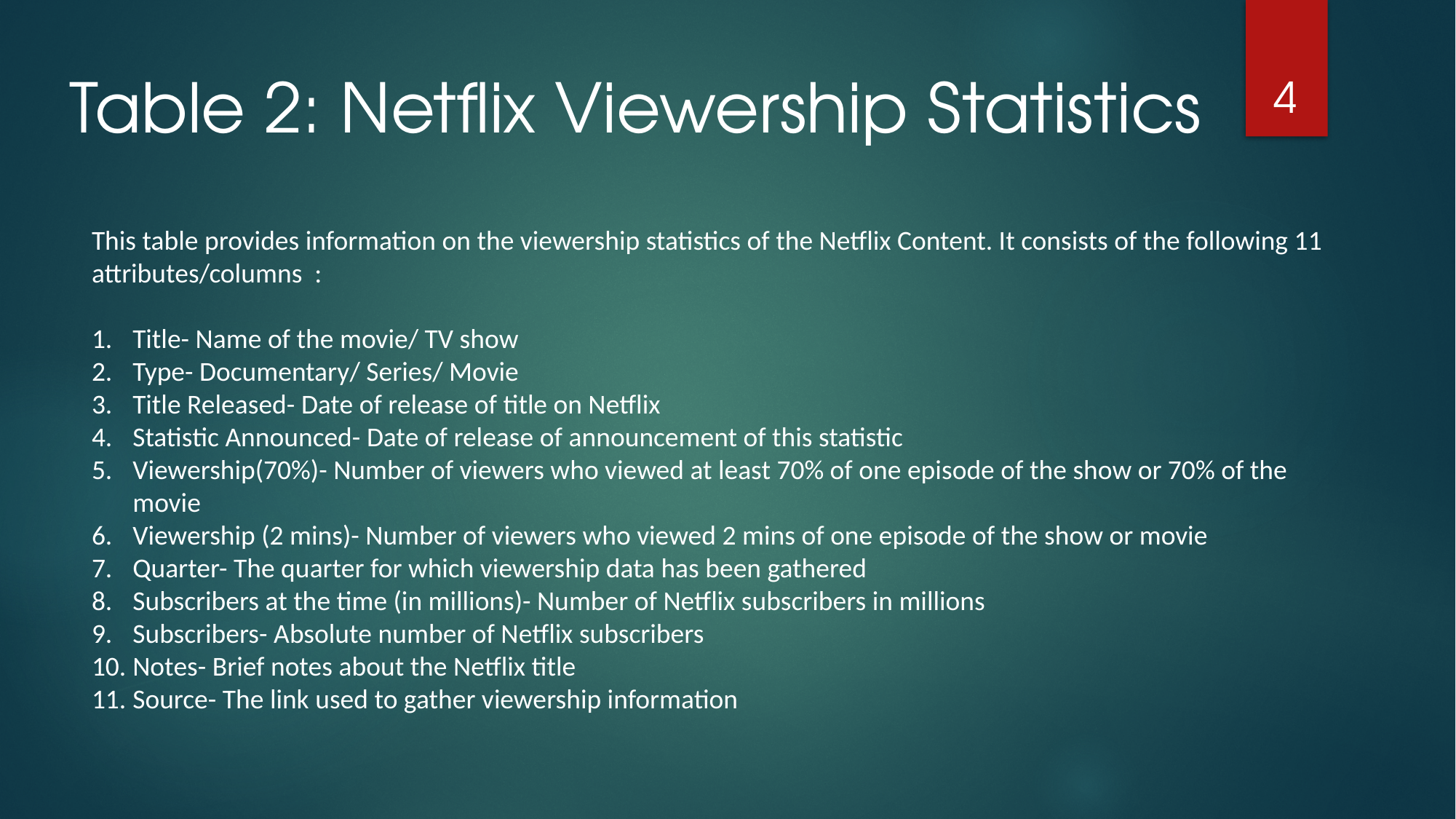

4
Table 2: Netflix Viewership Statistics

This table provides information on the viewership statistics of the Netflix Content. It consists of the following 11 attributes/columns  :

Title- Name of the movie/ TV show
Type- Documentary/ Series/ Movie
Title Released- Date of release of title on Netflix
Statistic Announced- Date of release of announcement of this statistic
Viewership(70%)- Number of viewers who viewed at least 70% of one episode of the show or 70% of the movie
Viewership (2 mins)- Number of viewers who viewed 2 mins of one episode of the show or movie
Quarter- The quarter for which viewership data has been gathered
Subscribers at the time (in millions)- Number of Netflix subscribers in millions
Subscribers- Absolute number of Netflix subscribers
Notes- Brief notes about the Netflix title
Source- The link used to gather viewership information